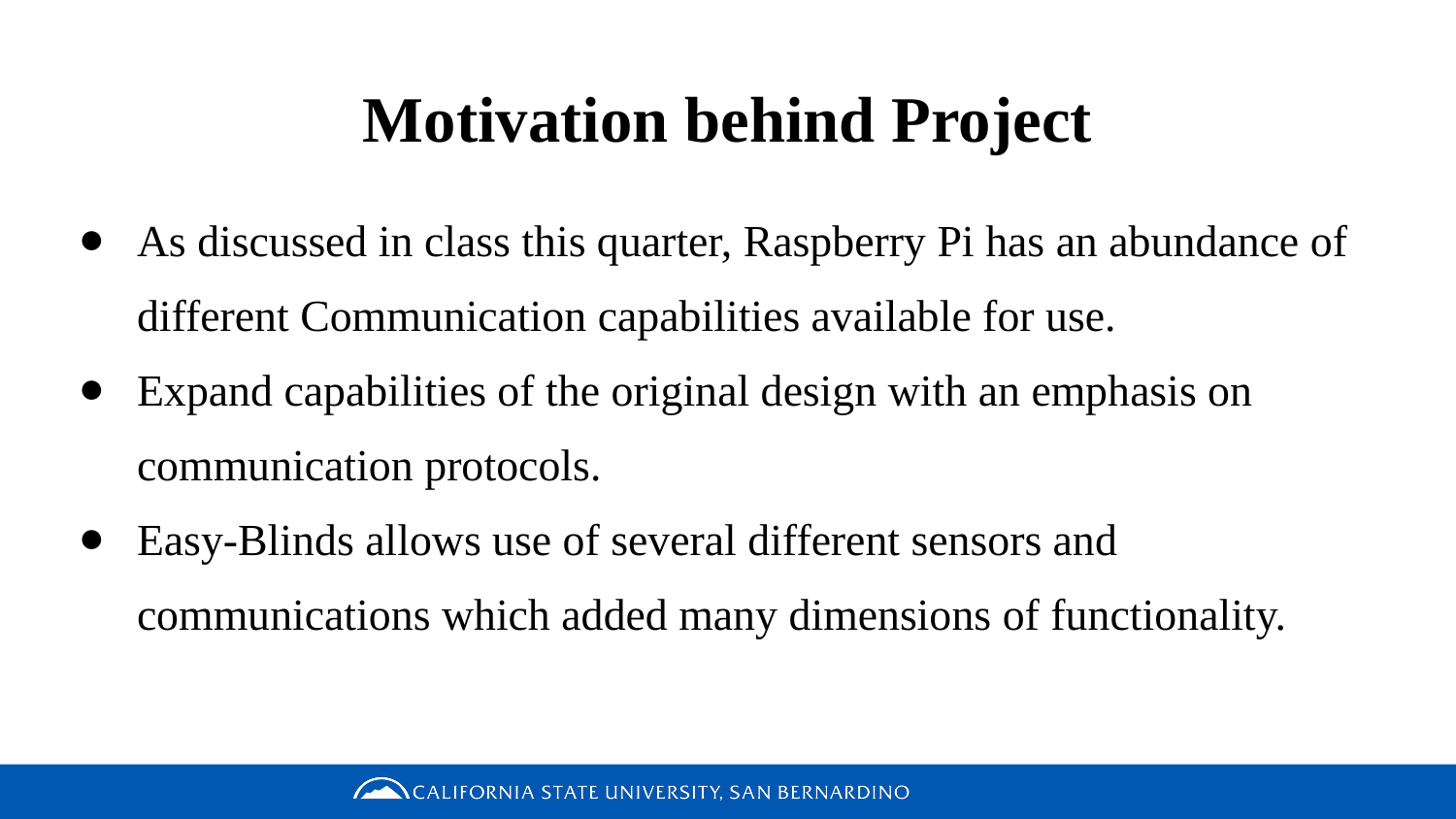

# Motivation behind Project
As discussed in class this quarter, Raspberry Pi has an abundance of different Communication capabilities available for use.
Expand capabilities of the original design with an emphasis on communication protocols.
Easy-Blinds allows use of several different sensors and communications which added many dimensions of functionality.